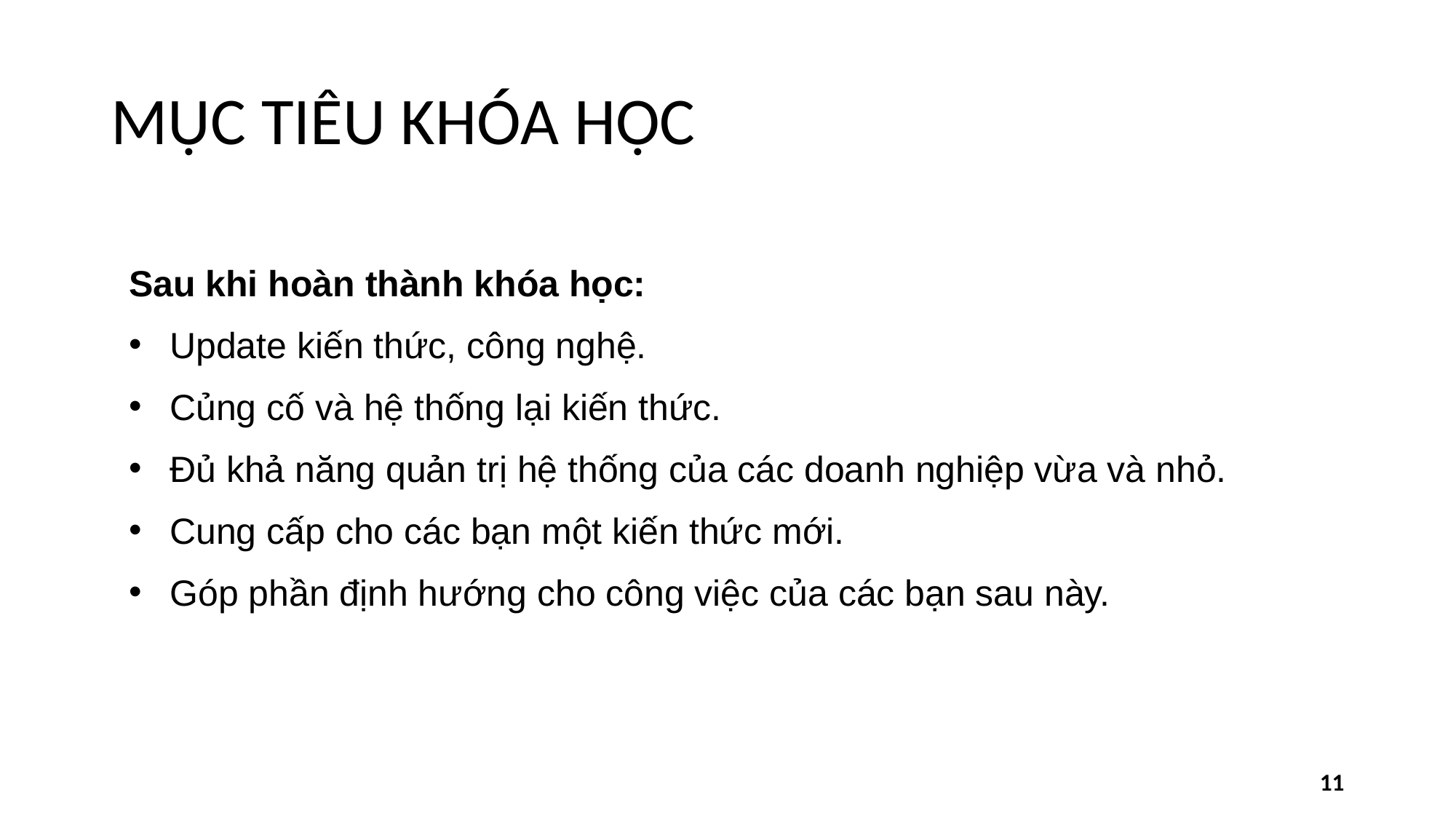

# MỤC TIÊU KHÓA HỌC
Sau khi hoàn thành khóa học:
Update kiến thức, công nghệ.
Củng cố và hệ thống lại kiến thức.
Đủ khả năng quản trị hệ thống của các doanh nghiệp vừa và nhỏ.
Cung cấp cho các bạn một kiến thức mới.
Góp phần định hướng cho công việc của các bạn sau này.
11